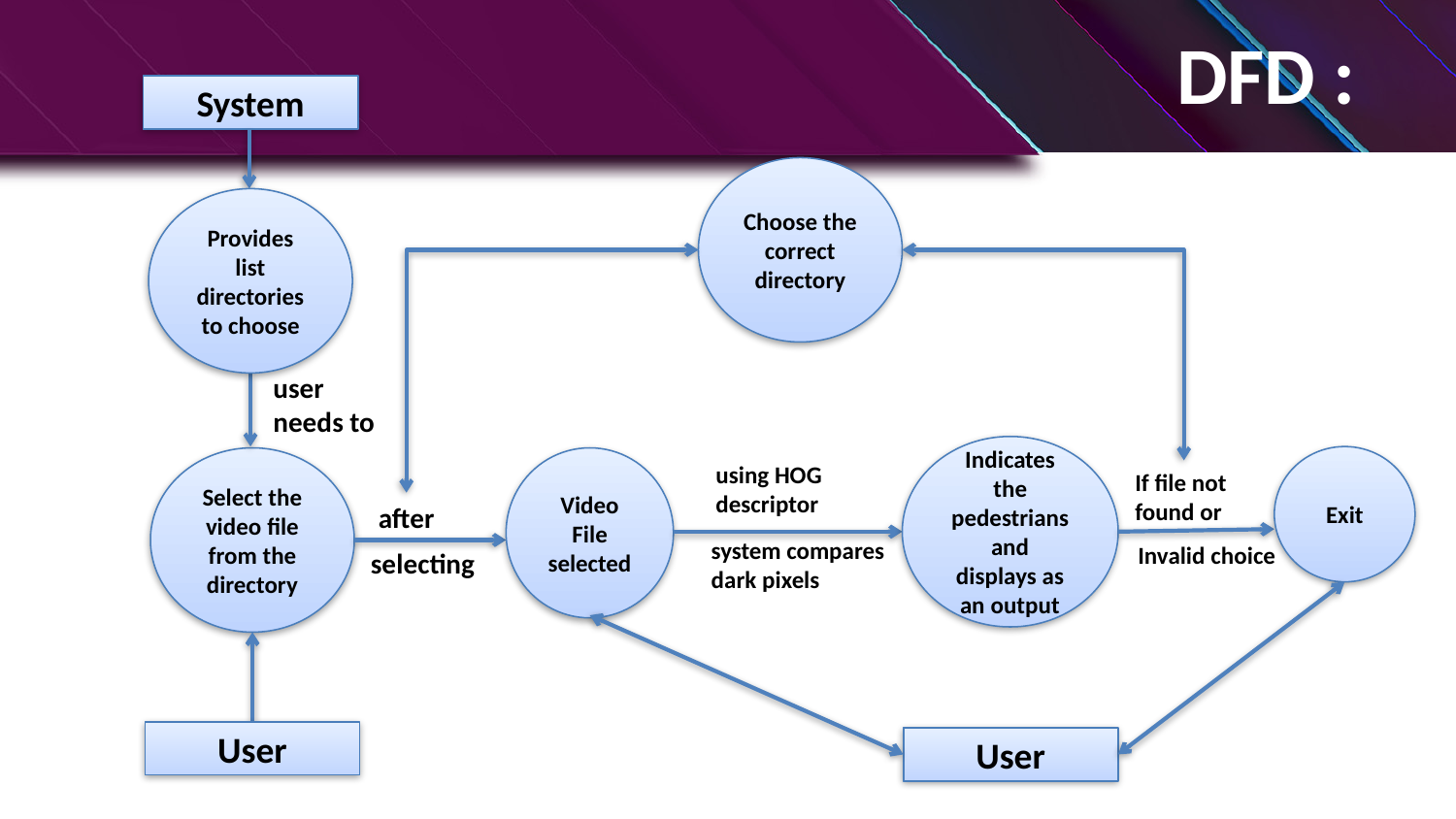

DFD :
System
Choose the correct directory
Provides list directories to choose
user
needs to
Indicates the pedestrians and displays as an output
Exit
Select the video file from the directory
Video File selected
using HOG
descriptor
If file not
found or
after
system compares
dark pixels
Invalid choice
selecting
User
User